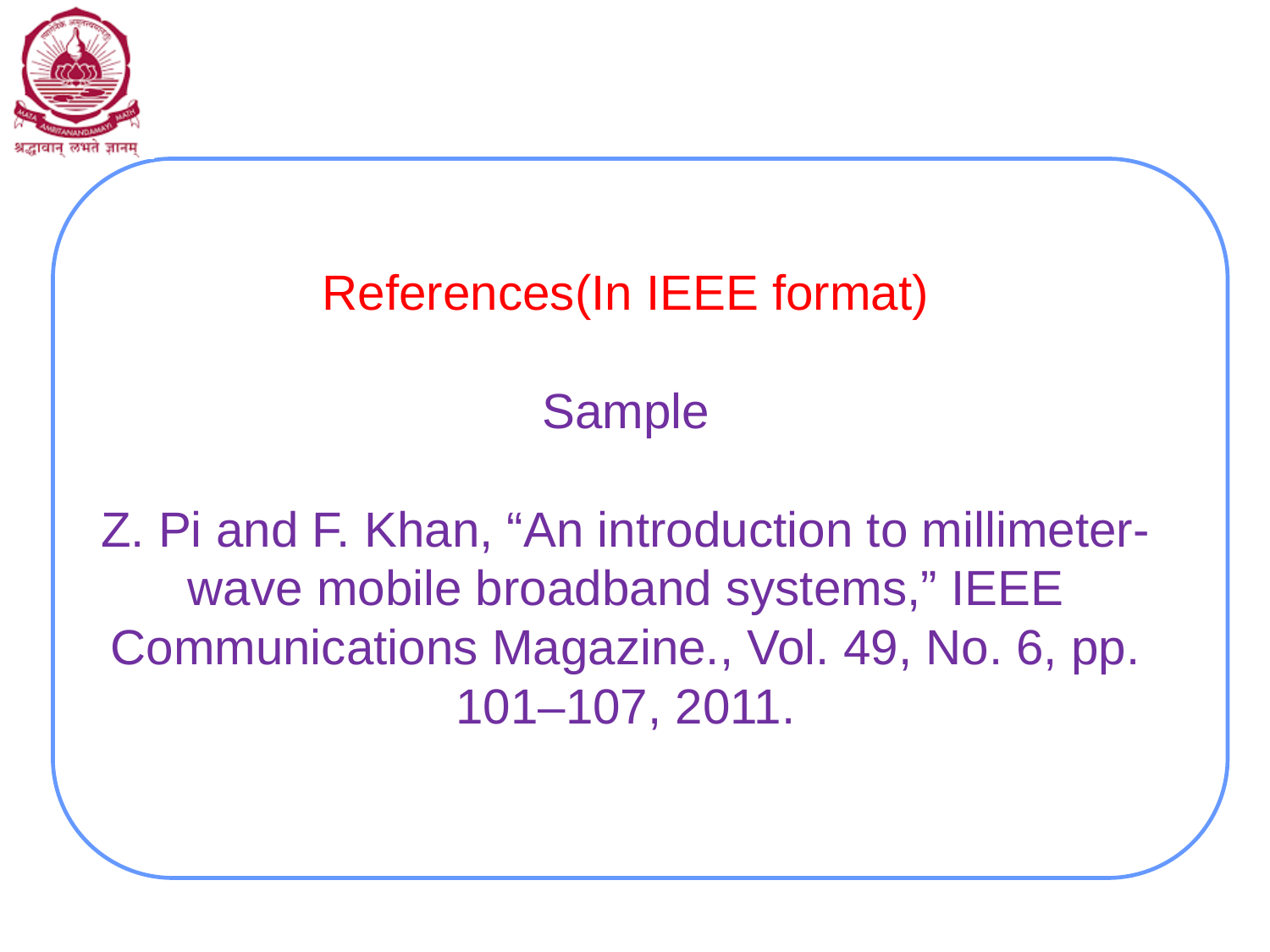

# References(In IEEE format) Sample Z. Pi and F. Khan, “An introduction to millimeter-wave mobile broadband systems,” IEEE Communications Magazine., Vol. 49, No. 6, pp. 101–107, 2011.